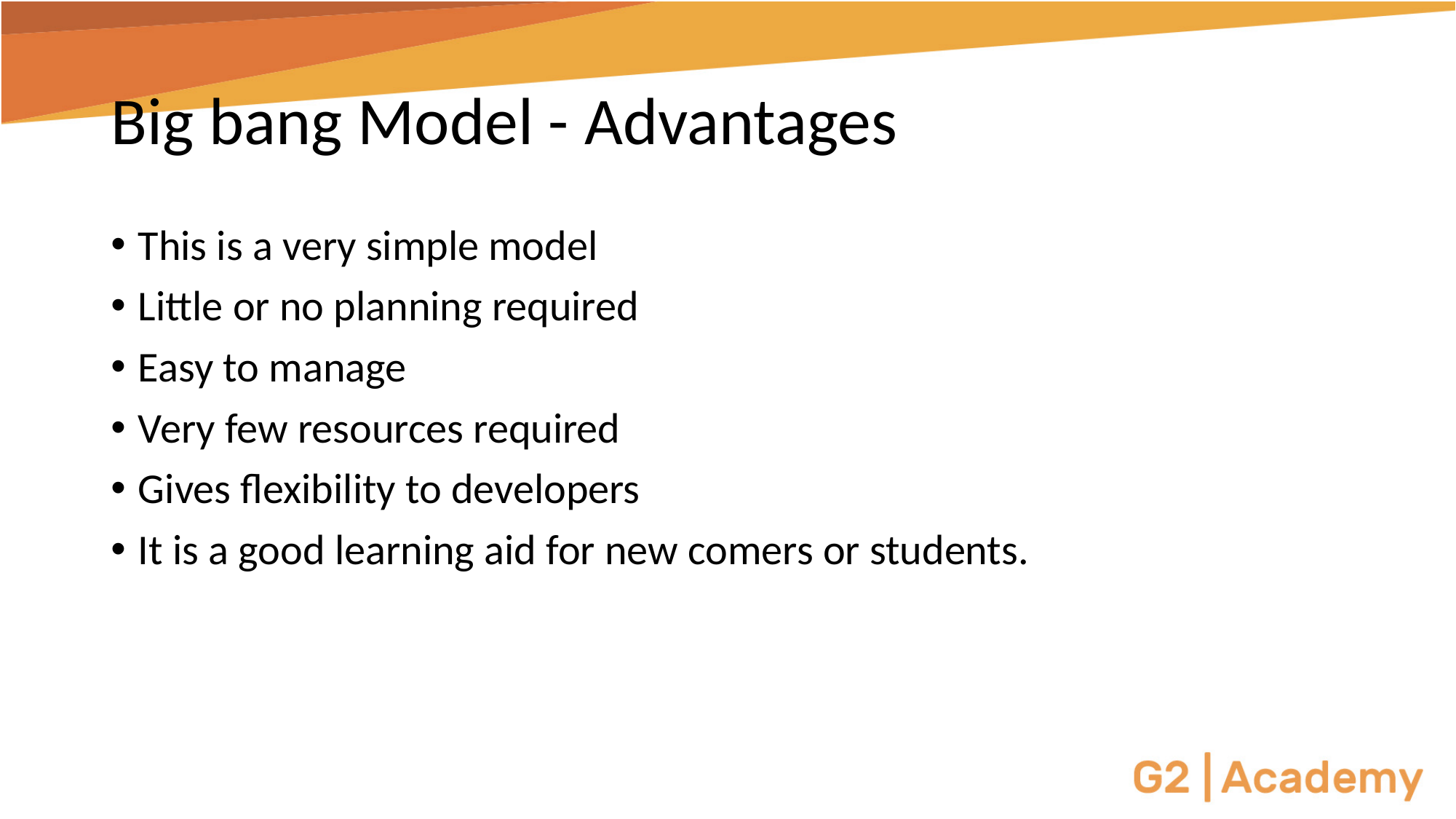

# Big bang Model - Advantages
This is a very simple model
Little or no planning required
Easy to manage
Very few resources required
Gives flexibility to developers
It is a good learning aid for new comers or students.